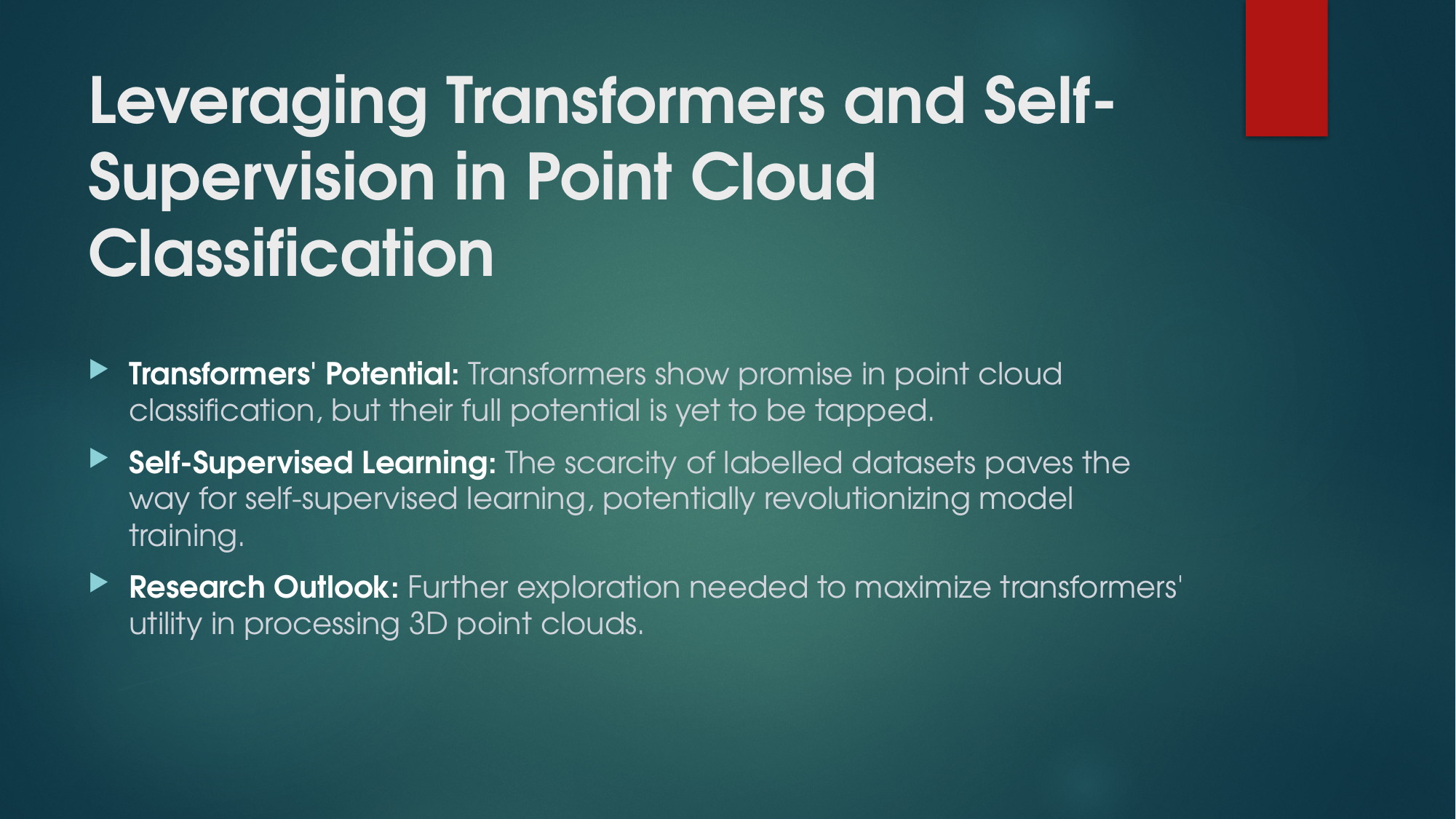

# Leveraging Transformers and Self-Supervision in Point Cloud Classification

Transformers' Potential: Transformers show promise in point cloud classification, but their full potential is yet to be tapped.
Self-Supervised Learning: The scarcity of labelled datasets paves the way for self-supervised learning, potentially revolutionizing model training.
Research Outlook: Further exploration needed to maximize transformers' utility in processing 3D point clouds.